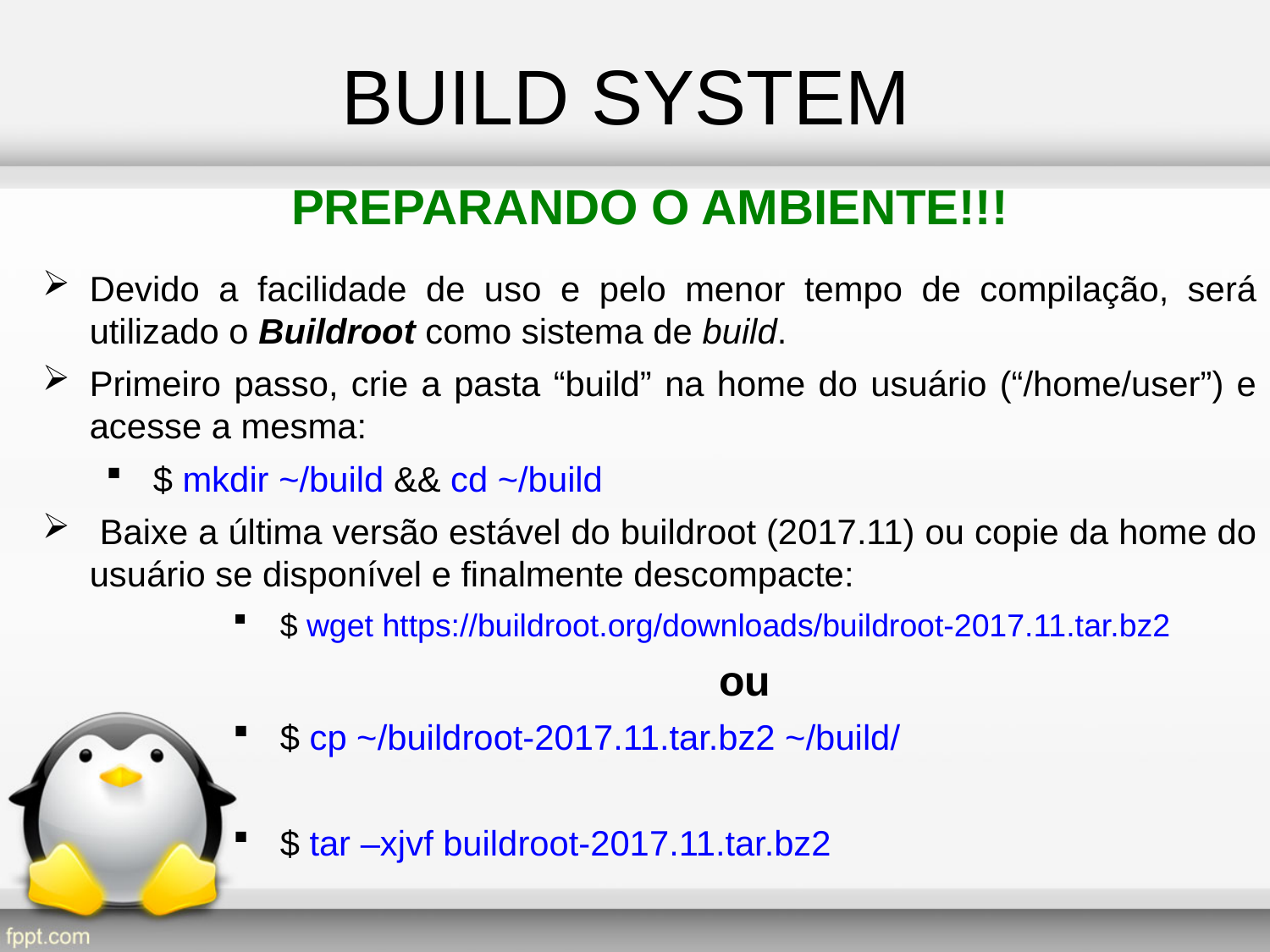

BUILD SYSTEM
PREPARANDO O AMBIENTE!!!
Devido a facilidade de uso e pelo menor tempo de compilação, será utilizado o Buildroot como sistema de build.
Primeiro passo, crie a pasta “build” na home do usuário (“/home/user”) e acesse a mesma:
$ mkdir ~/build && cd ~/build
 Baixe a última versão estável do buildroot (2017.11) ou copie da home do usuário se disponível e finalmente descompacte:
$ wget https://buildroot.org/downloads/buildroot-2017.11.tar.bz2
ou
$ cp ~/buildroot-2017.11.tar.bz2 ~/build/

$ tar –xjvf buildroot-2017.11.tar.bz2